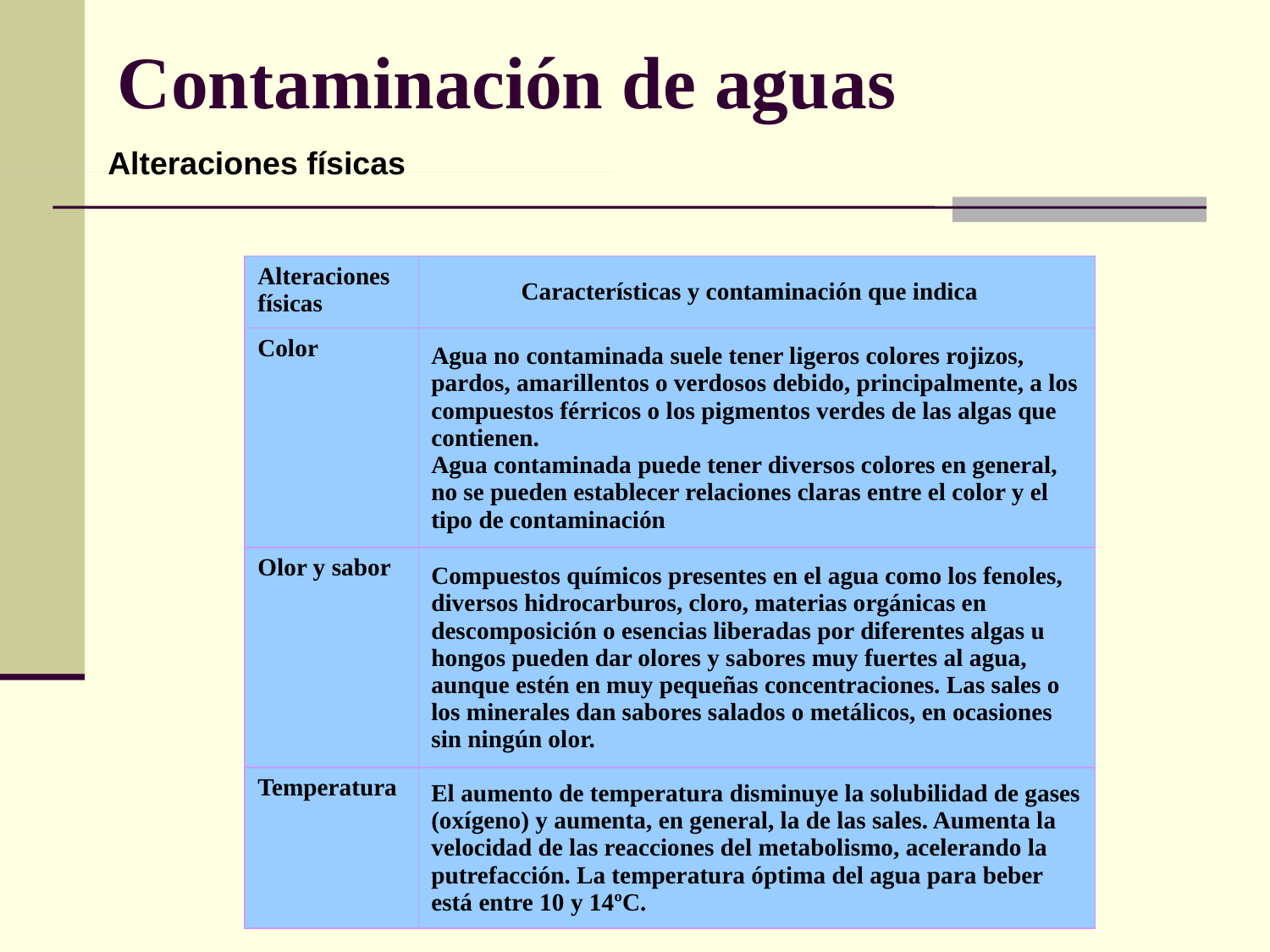

# Contaminación de aguas
Alteraciones físicas

| Alteraciones físicas | Características y contaminación que indica |
| --- | --- |
| Color | Agua no contaminada suele tener ligeros colores rojizos, pardos, amarillentos o verdosos debido, principalmente, a los compuestos férricos o los pigmentos verdes de las algas que contienen. Agua contaminada puede tener diversos colores en general, no se pueden establecer relaciones claras entre el color y el tipo de contaminación |
| Olor y sabor | Compuestos químicos presentes en el agua como los fenoles, diversos hidrocarburos, cloro, materias orgánicas en descomposición o esencias liberadas por diferentes algas u hongos pueden dar olores y sabores muy fuertes al agua, aunque estén en muy pequeñas concentraciones. Las sales o los minerales dan sabores salados o metálicos, en ocasiones sin ningún olor. |
| Temperatura | El aumento de temperatura disminuye la solubilidad de gases (oxígeno) y aumenta, en general, la de las sales. Aumenta la velocidad de las reacciones del metabolismo, acelerando la putrefacción. La temperatura óptima del agua para beber está entre 10 y 14ºC. |